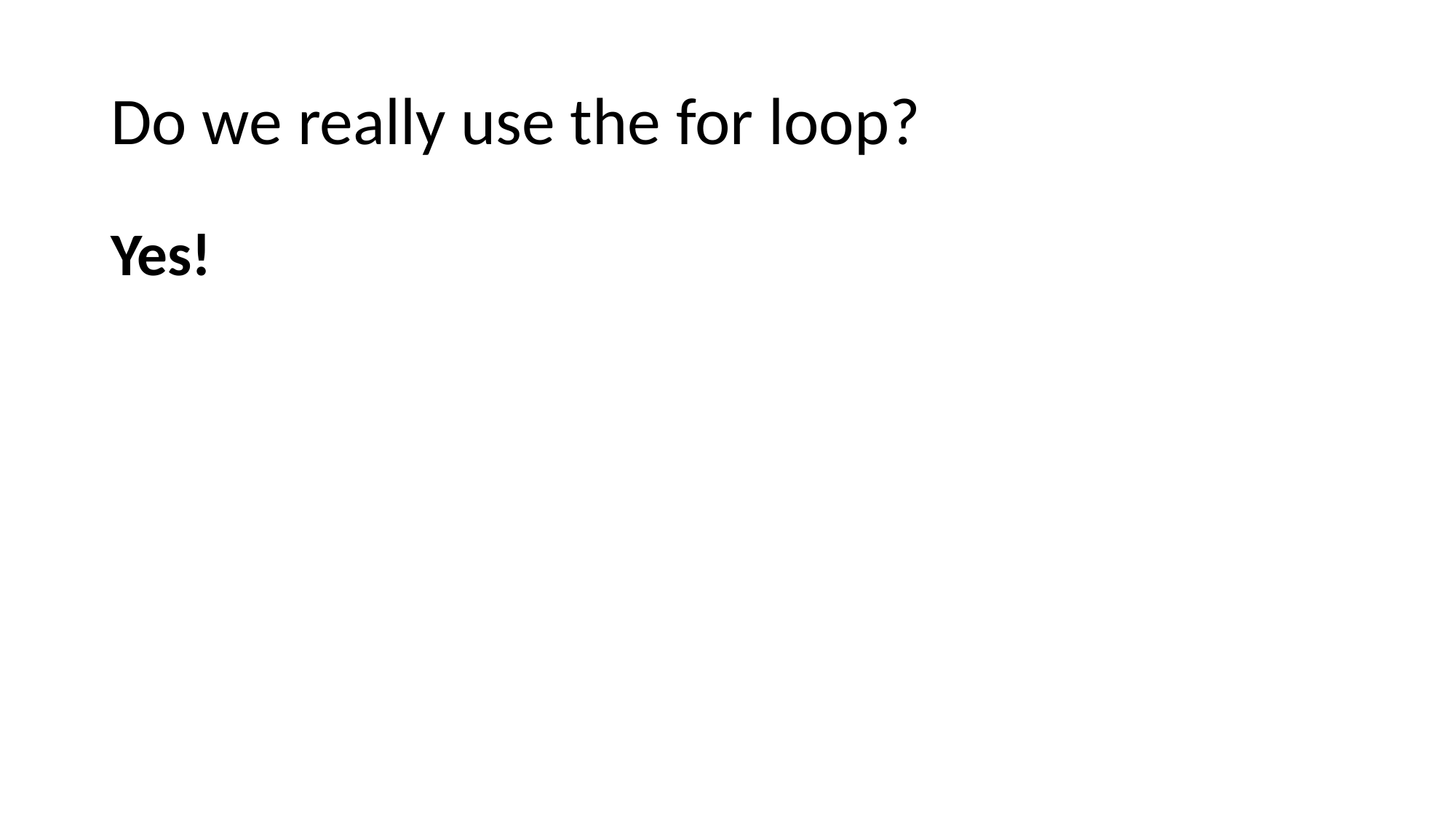

# Do we really use the for loop?
Yes!